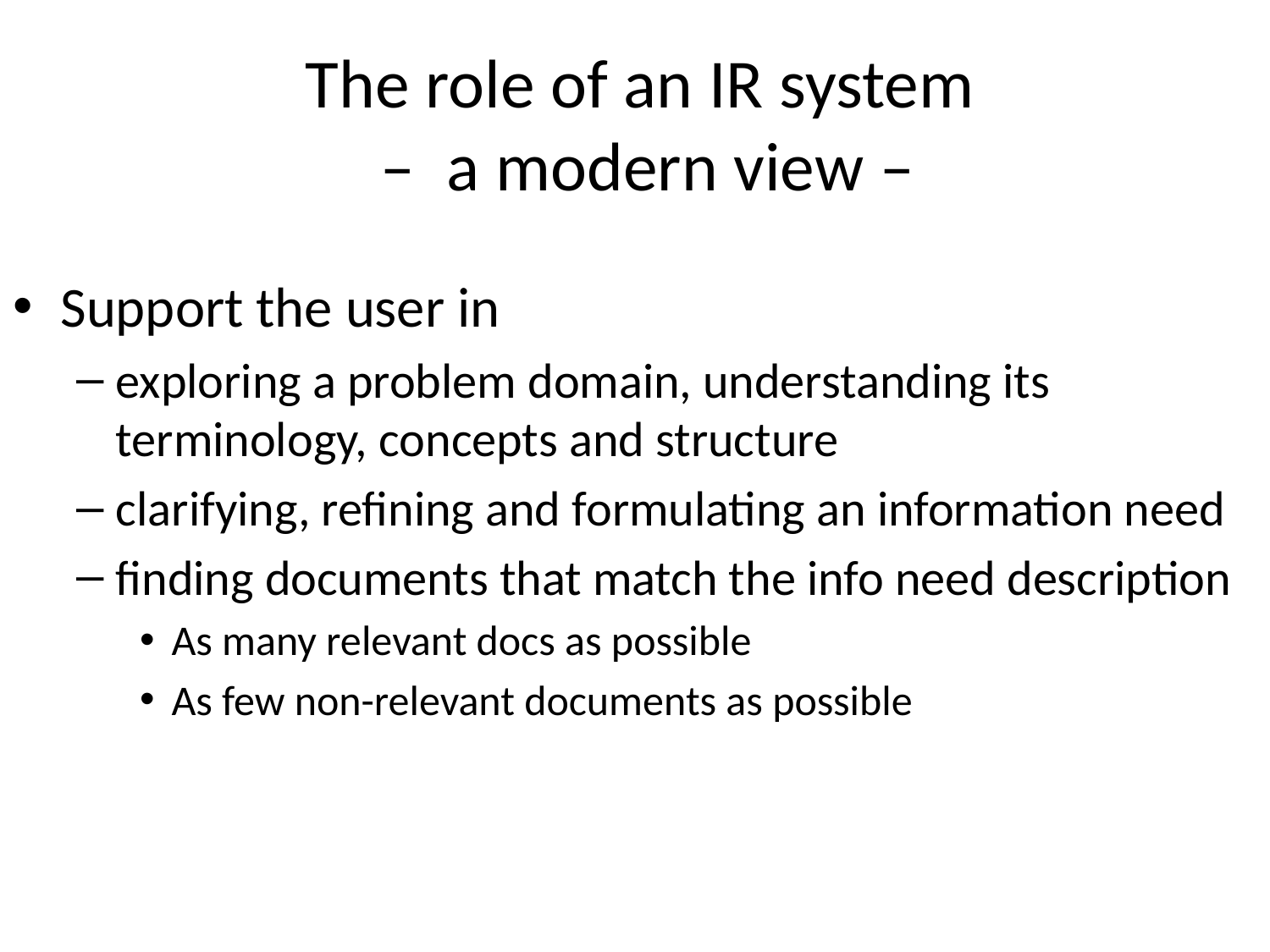

# The role of an IR system –  a modern view –
Support the user in
exploring a problem domain, understanding its terminology, concepts and structure
clarifying, refining and formulating an information need
finding documents that match the info need description
As many relevant docs as possible
As few non-relevant documents as possible